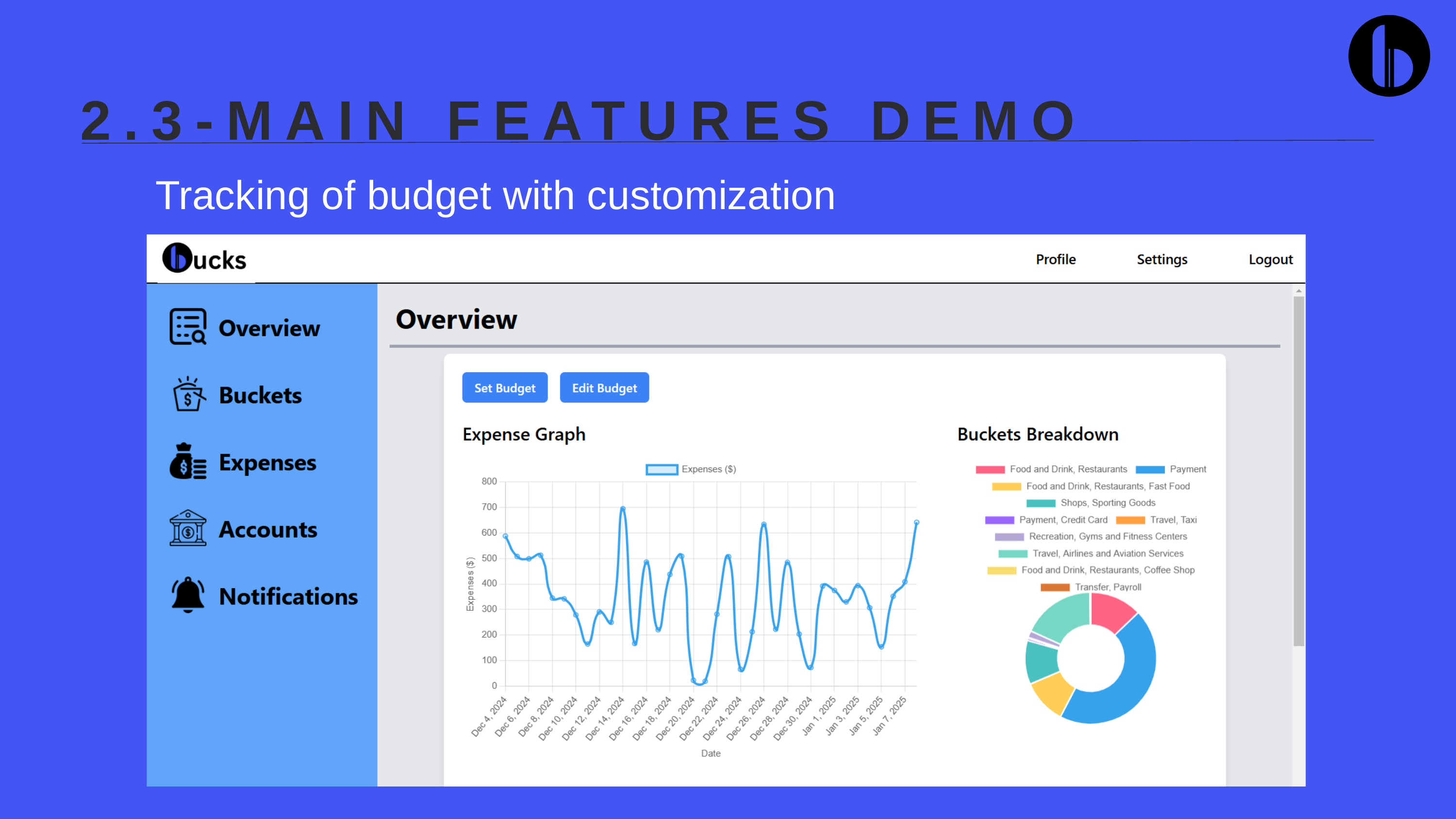

2.3-MAIN FEATURES DEMO

Tracking of budget with customization